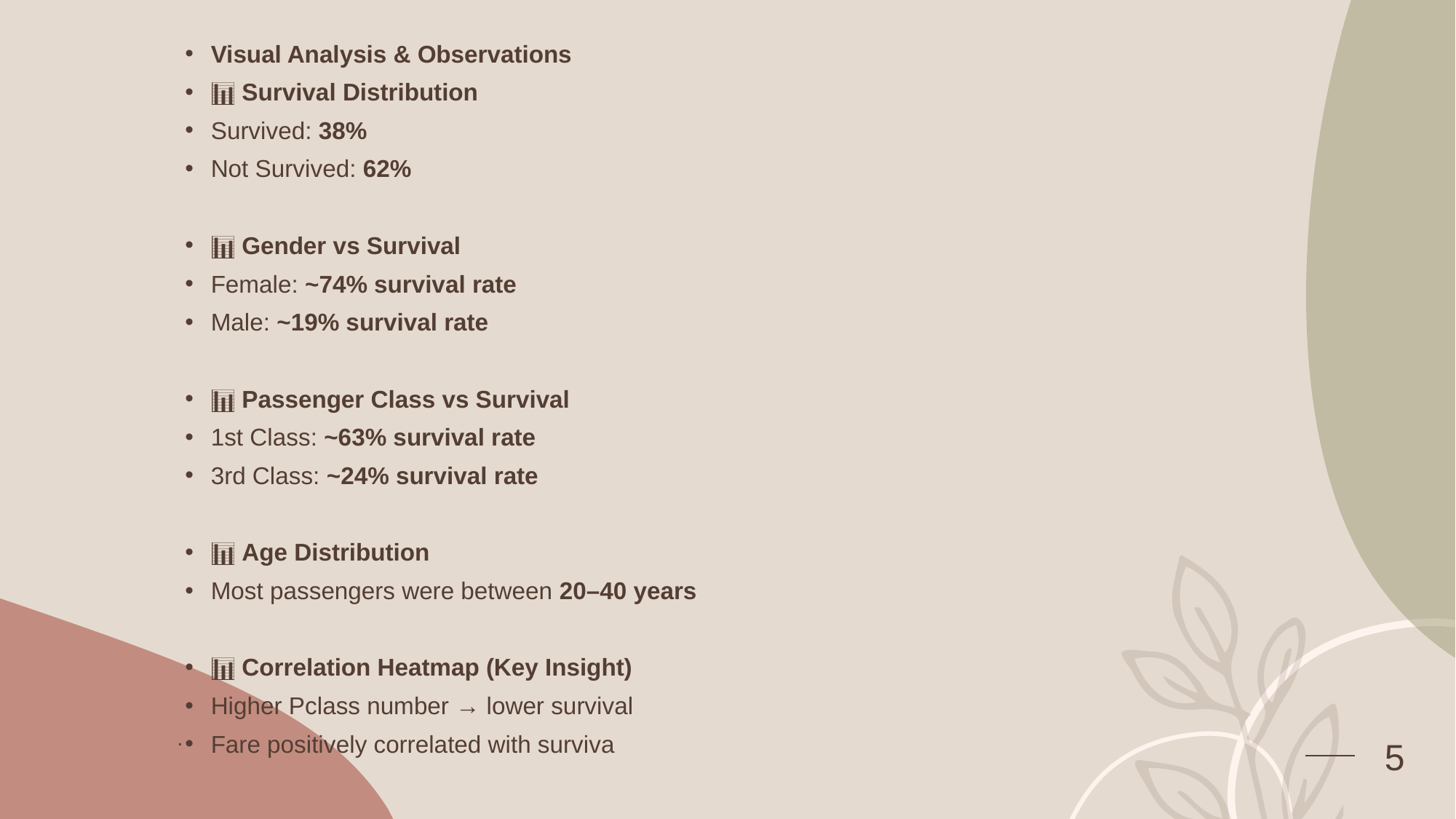

Visual Analysis & Observations
📊 Survival Distribution
Survived: 38%
Not Survived: 62%

📊 Gender vs Survival
Female: ~74% survival rate
Male: ~19% survival rate

📊 Passenger Class vs Survival
1st Class: ~63% survival rate
3rd Class: ~24% survival rate

📊 Age Distribution
Most passengers were between 20–40 years

📊 Correlation Heatmap (Key Insight)
Higher Pclass number → lower survival
Fare positively correlated with surviva

# .
5